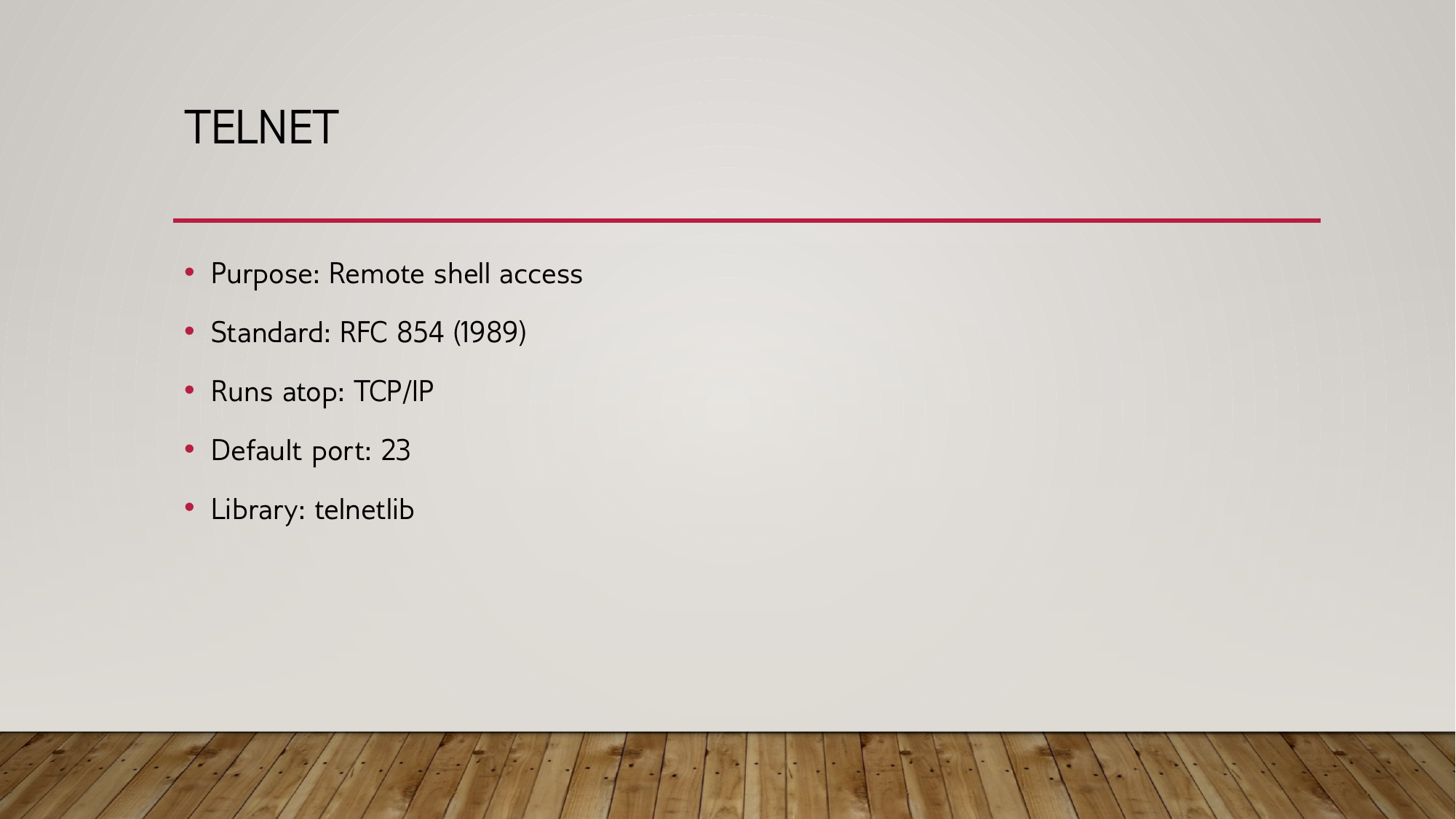

# TELNET
Purpose: Remote shell access
Standard: RFC 854 (1989)
Runs atop: TCP/IP
Default port: 23
Library: telnetlib